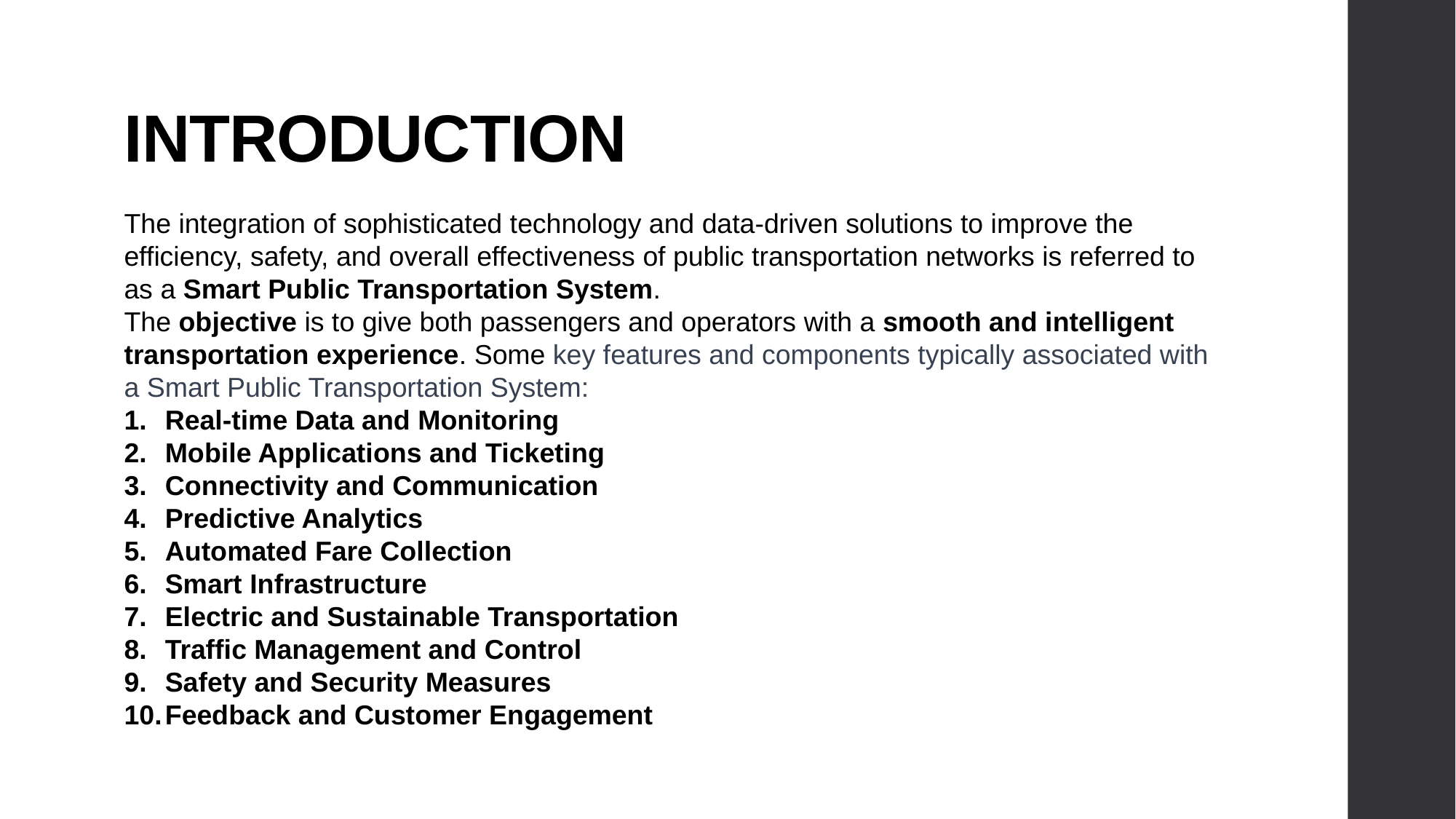

# INTRODUCTION
The integration of sophisticated technology and data-driven solutions to improve the efficiency, safety, and overall effectiveness of public transportation networks is referred to as a Smart Public Transportation System.
The objective is to give both passengers and operators with a smooth and intelligent transportation experience. Some key features and components typically associated with a Smart Public Transportation System:
Real-time Data and Monitoring
Mobile Applications and Ticketing
Connectivity and Communication
Predictive Analytics
Automated Fare Collection
Smart Infrastructure
Electric and Sustainable Transportation
Traffic Management and Control
Safety and Security Measures
Feedback and Customer Engagement